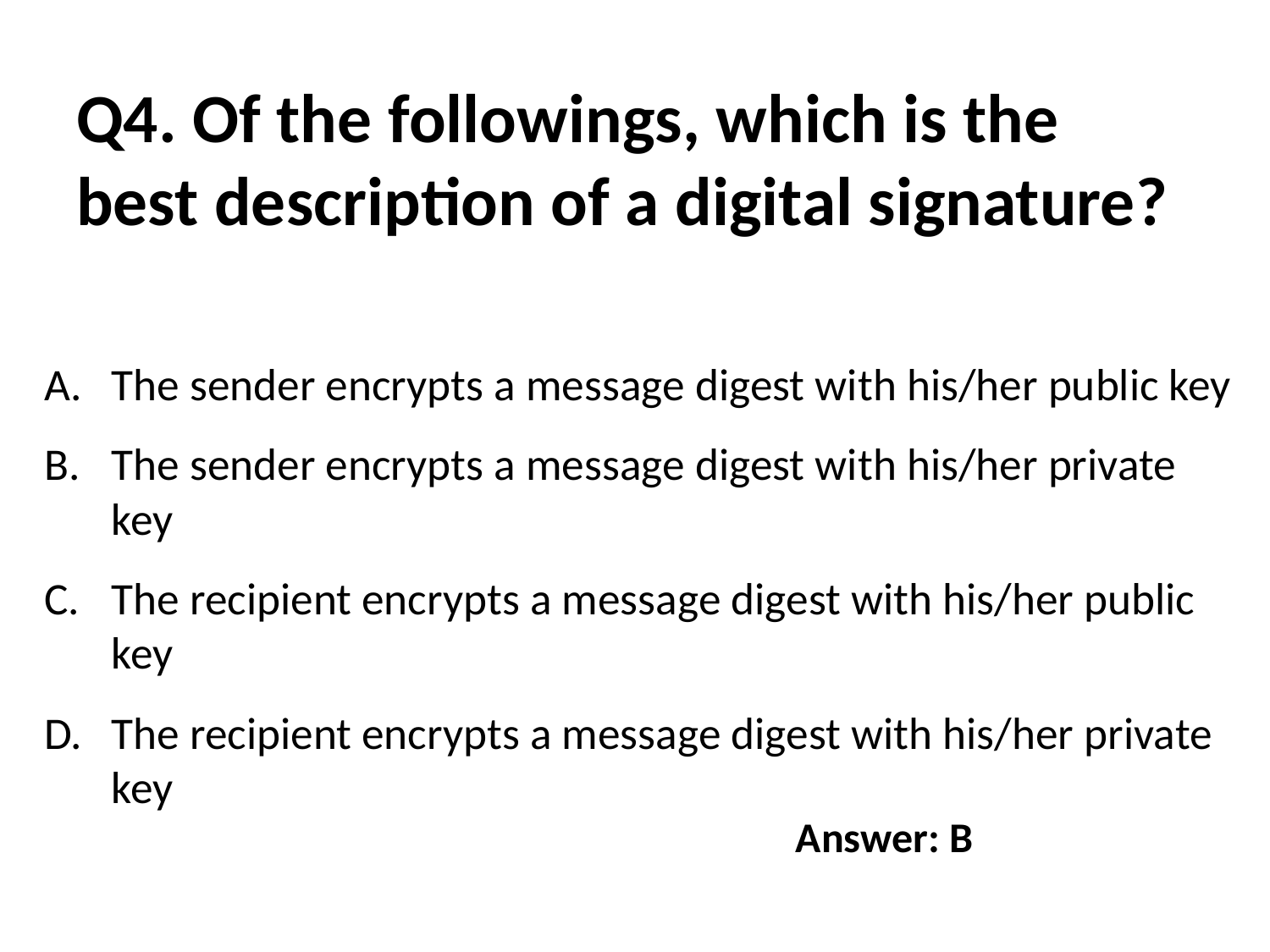

# Q4. Of the followings, which is the best description of a digital signature?
The sender encrypts a message digest with his/her public key
The sender encrypts a message digest with his/her private key
The recipient encrypts a message digest with his/her public key
The recipient encrypts a message digest with his/her private key

Answer: B